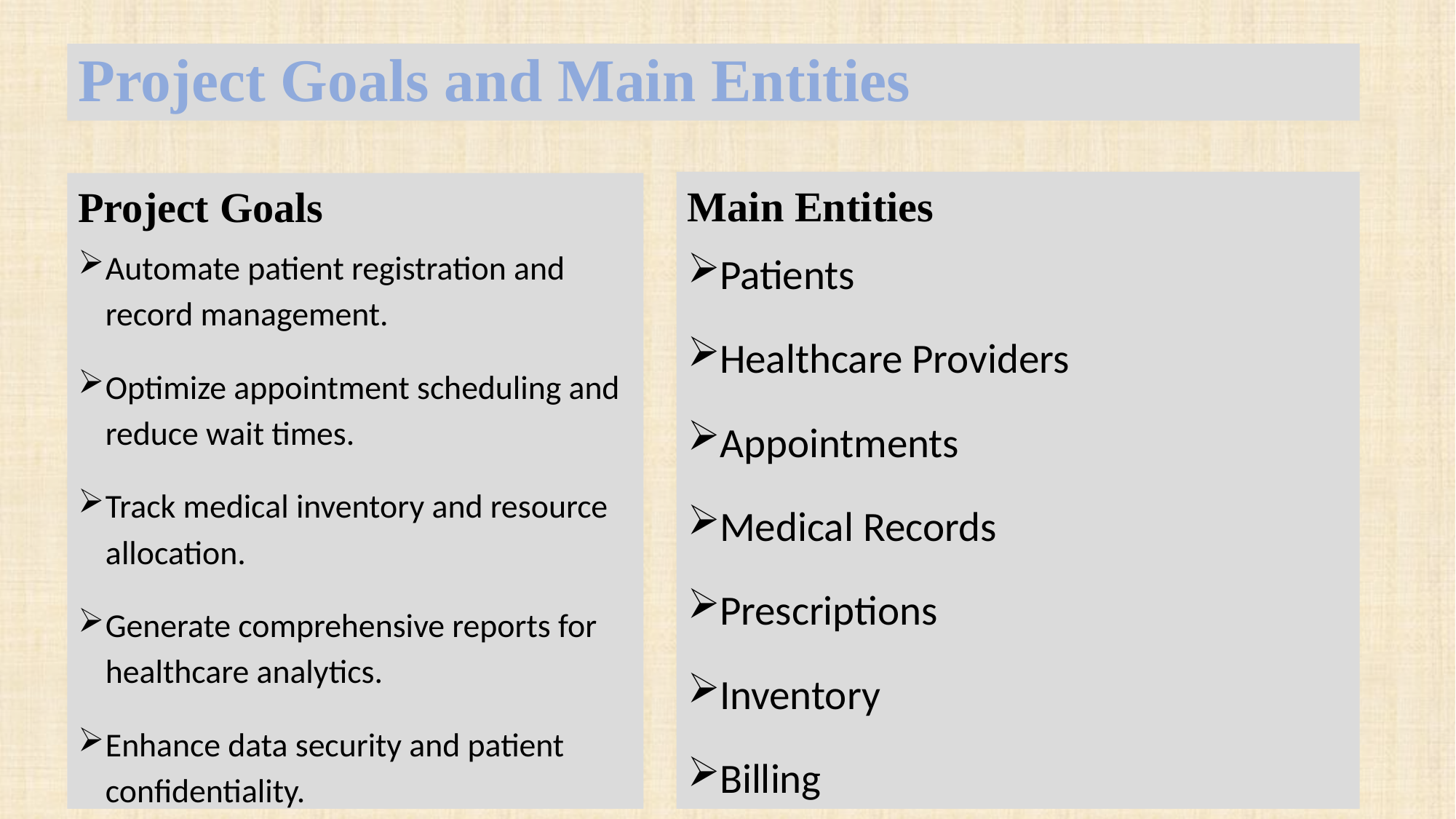

# Project Goals and Main Entities
Main Entities
Project Goals
Automate patient registration and record management.
Optimize appointment scheduling and reduce wait times.
Track medical inventory and resource allocation.
Generate comprehensive reports for healthcare analytics.
Enhance data security and patient confidentiality.

Patients
Healthcare Providers
Appointments
Medical Records
Prescriptions
Inventory
Billing